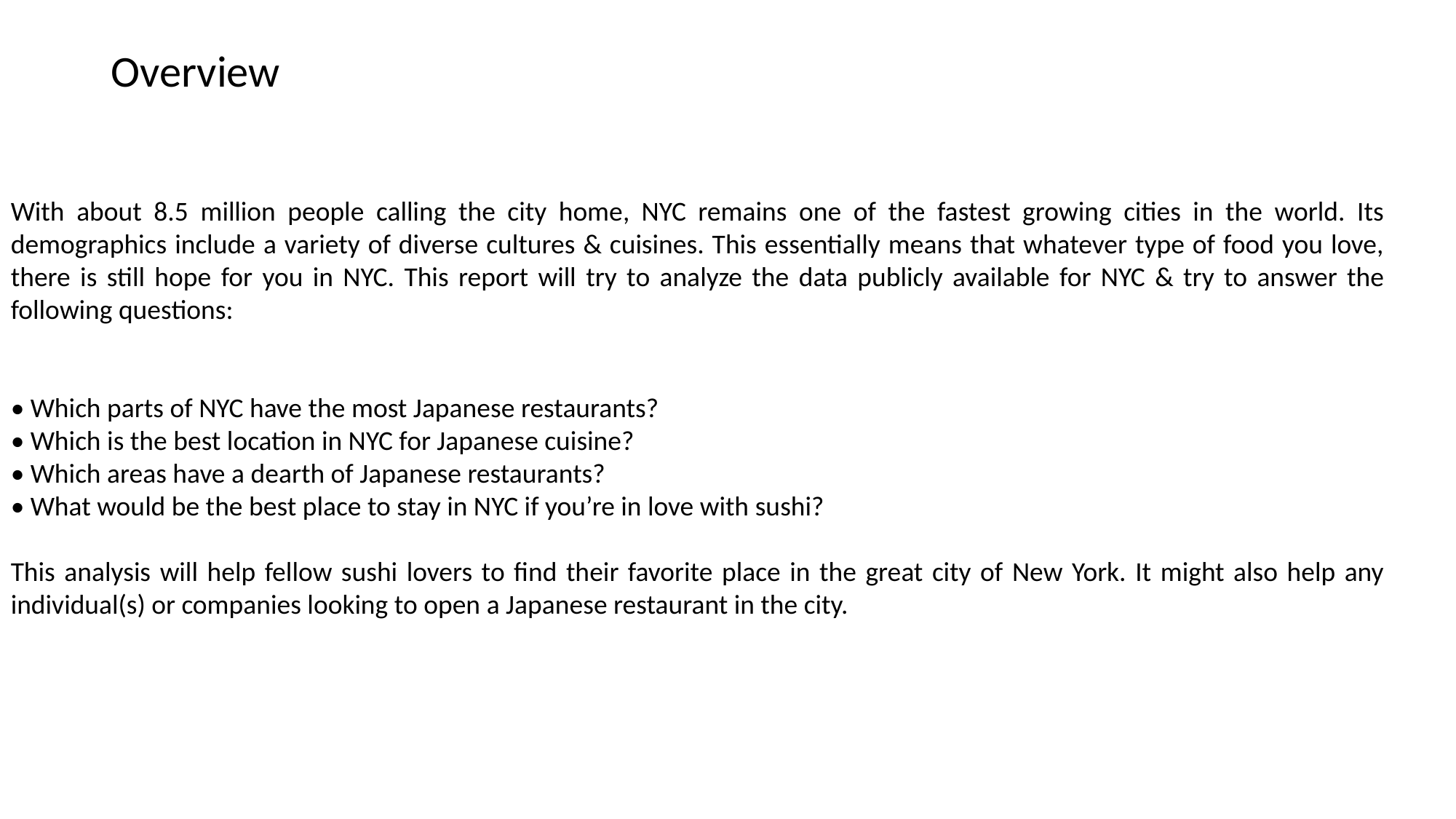

# Overview

With about 8.5 million people calling the city home, NYC remains one of the fastest growing cities in the world. Its demographics include a variety of diverse cultures & cuisines. This essentially means that whatever type of food you love, there is still hope for you in NYC. This report will try to analyze the data publicly available for NYC & try to answer the following questions:

• Which parts of NYC have the most Japanese restaurants?
• Which is the best location in NYC for Japanese cuisine?
• Which areas have a dearth of Japanese restaurants?
• What would be the best place to stay in NYC if you’re in love with sushi?

This analysis will help fellow sushi lovers to find their favorite place in the great city of New York. It might also help any individual(s) or companies looking to open a Japanese restaurant in the city.